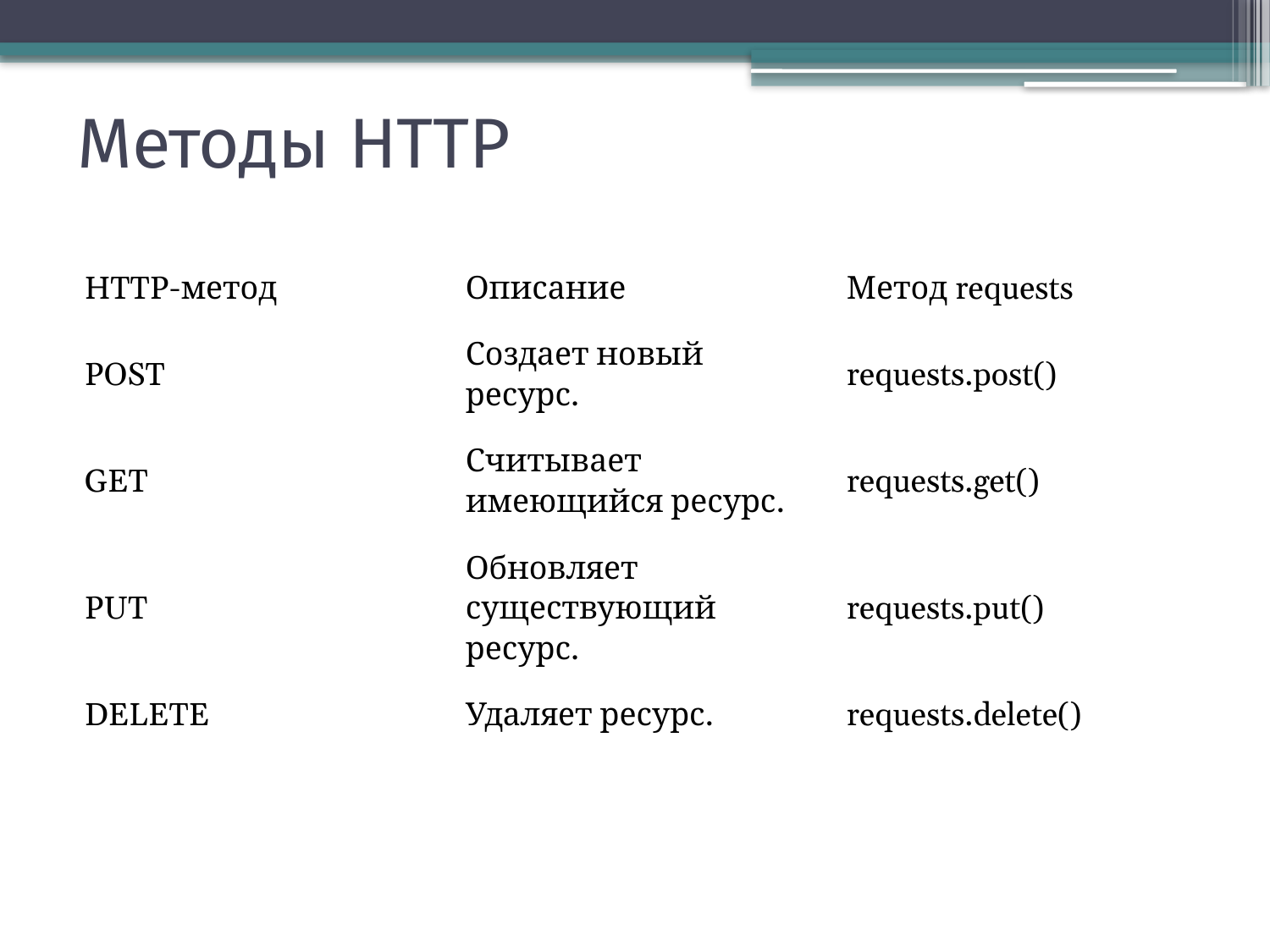

# Методы HTTP
| HTTP-метод | Описание | Метод requests |
| --- | --- | --- |
| POST | Создает новый ресурс. | requests.post() |
| GET | Считывает имеющийся ресурс. | requests.get() |
| PUT | Обновляет существующий ресурс. | requests.put() |
| DELETE | Удаляет ресурс. | requests.delete() |